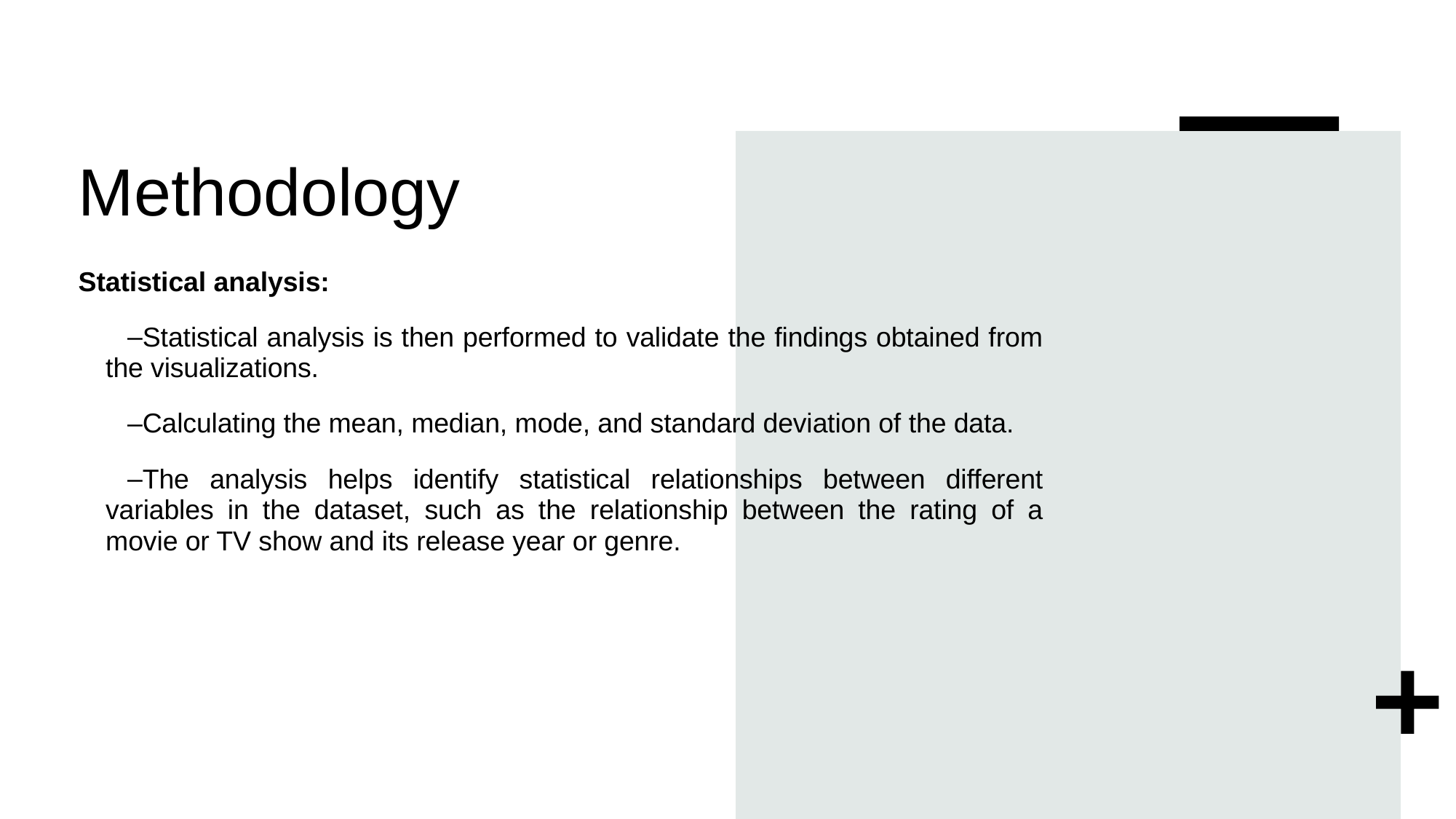

# Methodology
Statistical analysis:
Statistical analysis is then performed to validate the findings obtained from the visualizations.
Calculating the mean, median, mode, and standard deviation of the data.
The analysis helps identify statistical relationships between different variables in the dataset, such as the relationship between the rating of a movie or TV show and its release year or genre.